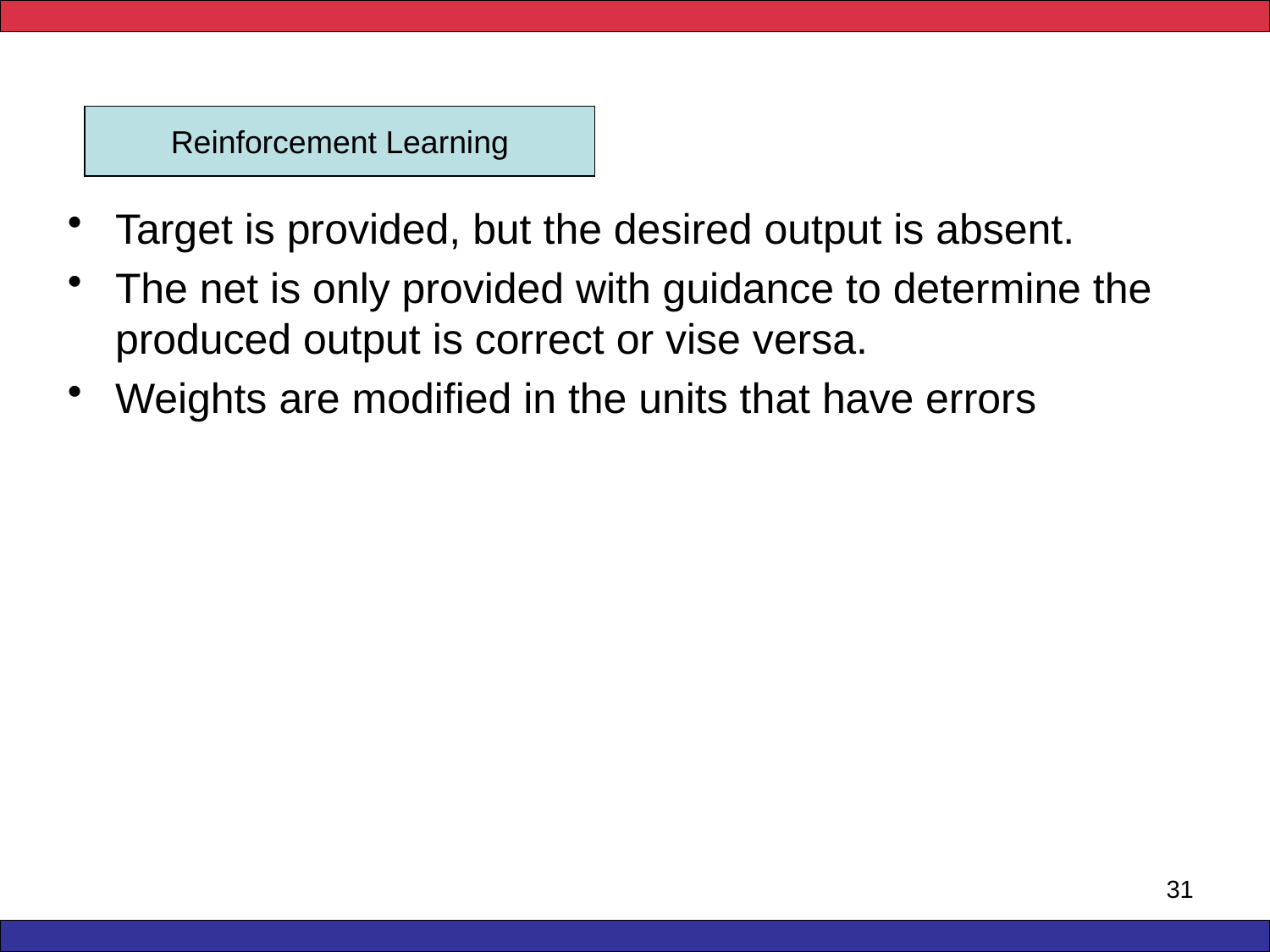

Reinforcement Learning

Target is provided, but the desired output is absent.
The net is only provided with guidance to determine the produced output is correct or vise versa.
Weights are modified in the units that have errors

31